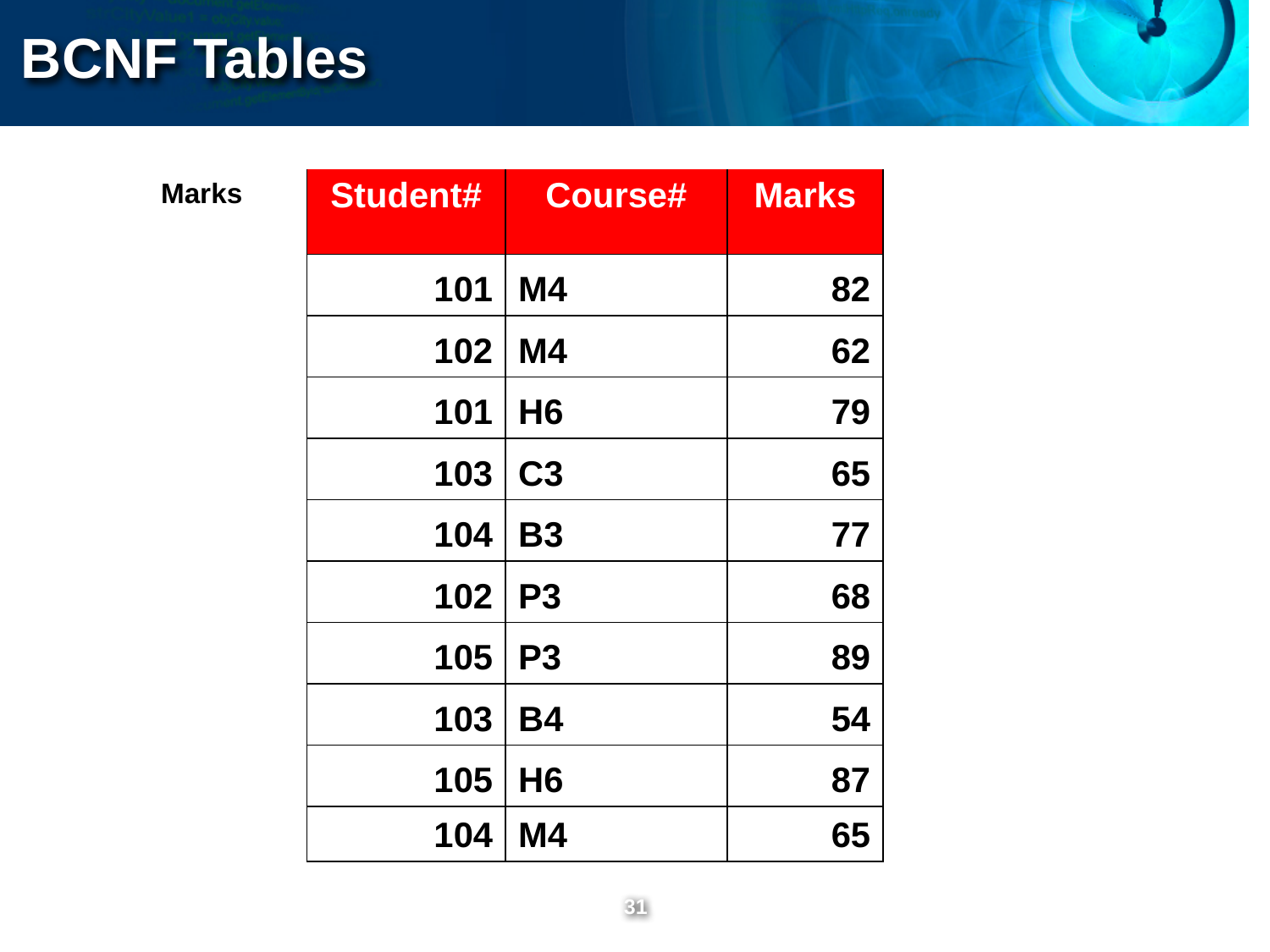

BCNF Tables
Marks
| Student# | Course# | Marks |
| --- | --- | --- |
| 101 | M4 | 82 |
| 102 | M4 | 62 |
| 101 | H6 | 79 |
| 103 | C3 | 65 |
| 104 | B3 | 77 |
| 102 | P3 | 68 |
| 105 | P3 | 89 |
| 103 | B4 | 54 |
| 105 | H6 | 87 |
| 104 | M4 | 65 |
31